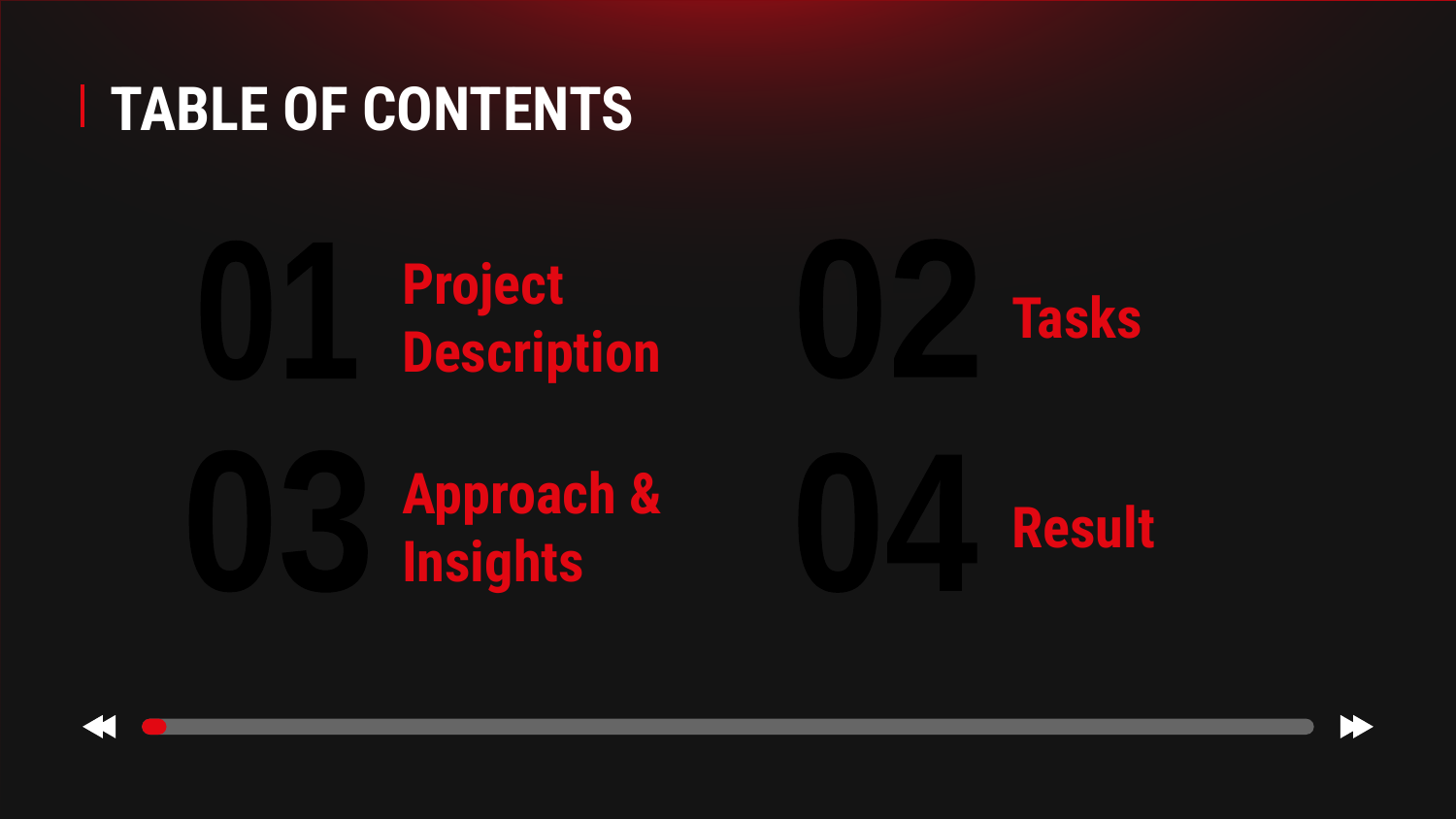

TABLE OF CONTENTS
01
02
02
01
# Project
Description
Tasks
03
04
03
04
Approach &
Insights
Result